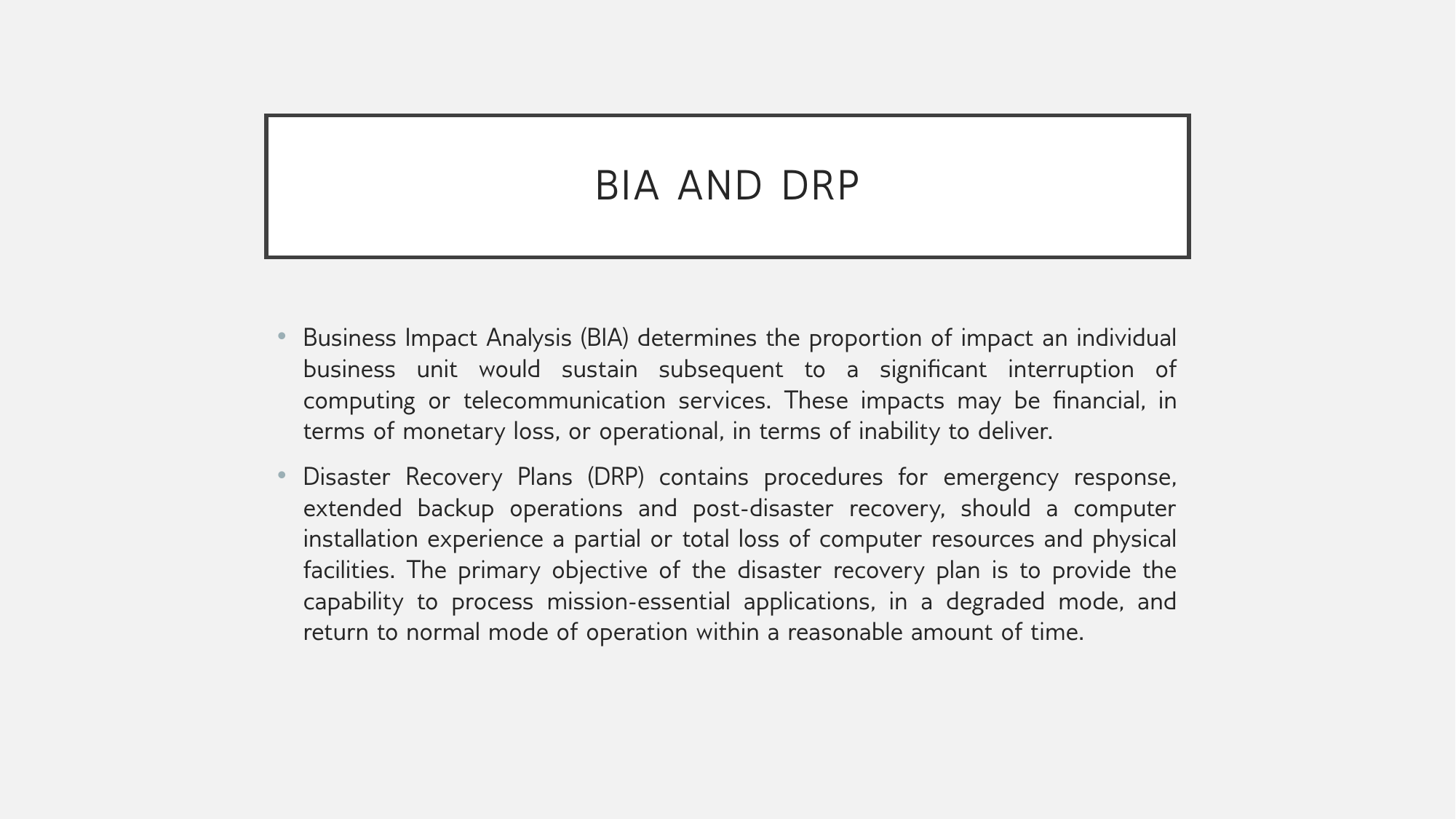

# BIA and DRP
Business Impact Analysis (BIA) determines the proportion of impact an individual business unit would sustain subsequent to a significant interruption of computing or telecommunication services. These impacts may be financial, in terms of monetary loss, or operational, in terms of inability to deliver.
Disaster Recovery Plans (DRP) contains procedures for emergency response, extended backup operations and post-disaster recovery, should a computer installation experience a partial or total loss of computer resources and physical facilities. The primary objective of the disaster recovery plan is to provide the capability to process mission-essential applications, in a degraded mode, and return to normal mode of operation within a reasonable amount of time.